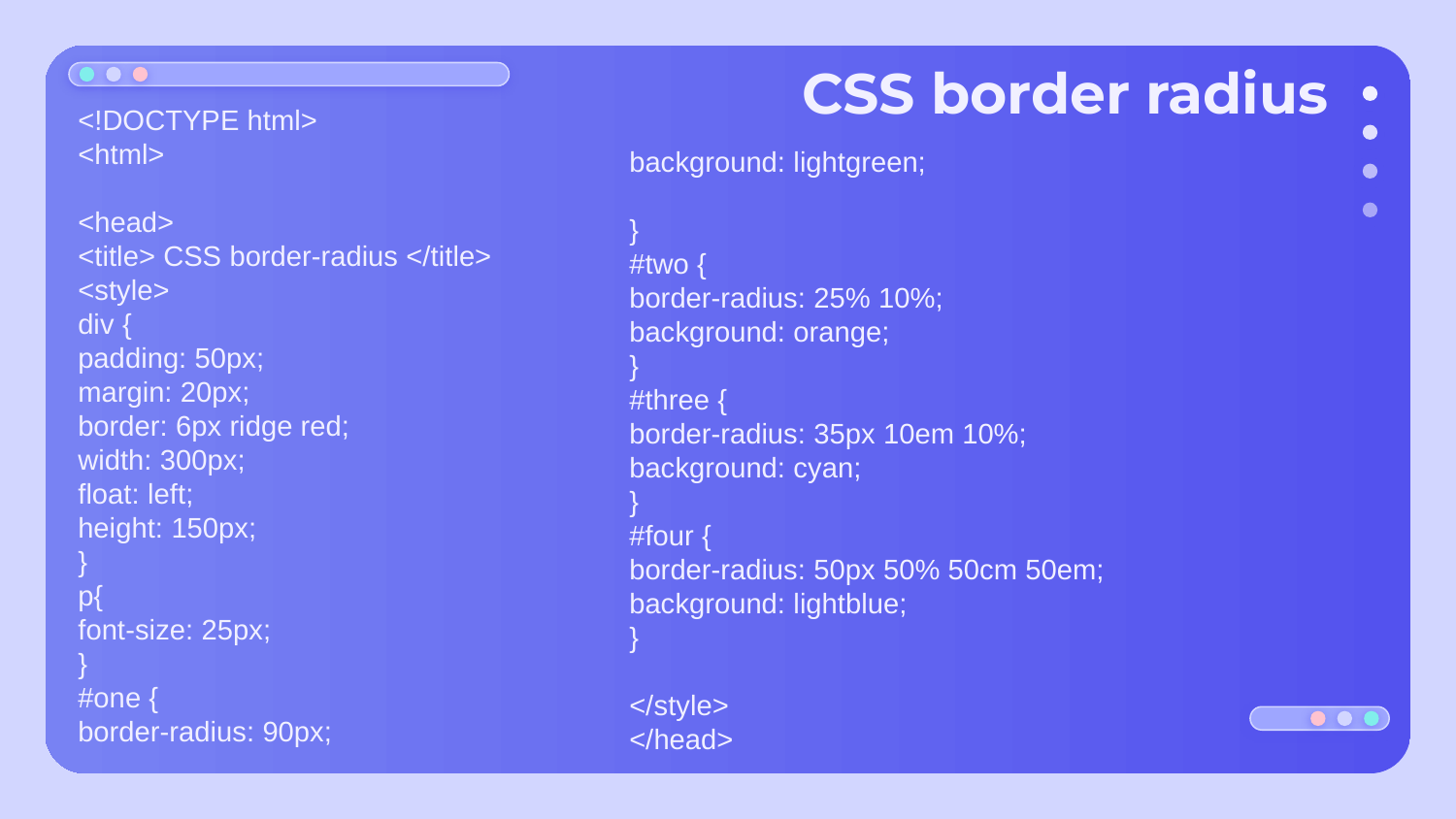

# CSS border radius
<!DOCTYPE html>
<html>

<head>
<title> CSS border-radius </title>
<style>
div {
padding: 50px;
margin: 20px;
border: 6px ridge red;
width: 300px;
float: left;
height: 150px;
}
p{
font-size: 25px;
}
#one {
border-radius: 90px;
background: lightgreen;

}
#two {
border-radius: 25% 10%;
background: orange;
}
#three {
border-radius: 35px 10em 10%;
background: cyan;
}
#four {
border-radius: 50px 50% 50cm 50em;
background: lightblue;
}

</style>
</head>